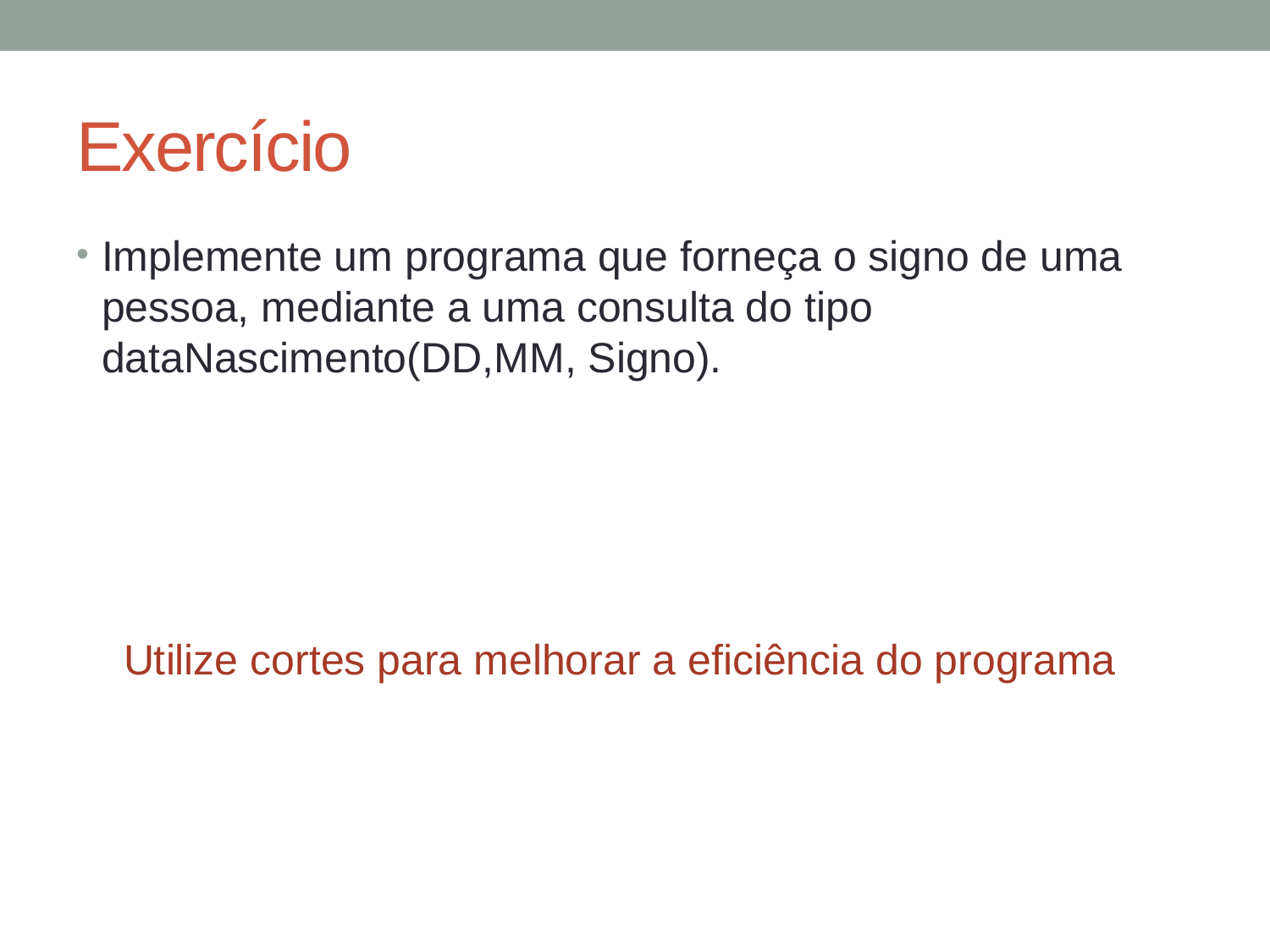

# Exercício
Implemente um programa que forneça o signo de uma pessoa, mediante a uma consulta do tipo dataNascimento(DD,MM, Signo).
Utilize cortes para melhorar a eficiência do programa